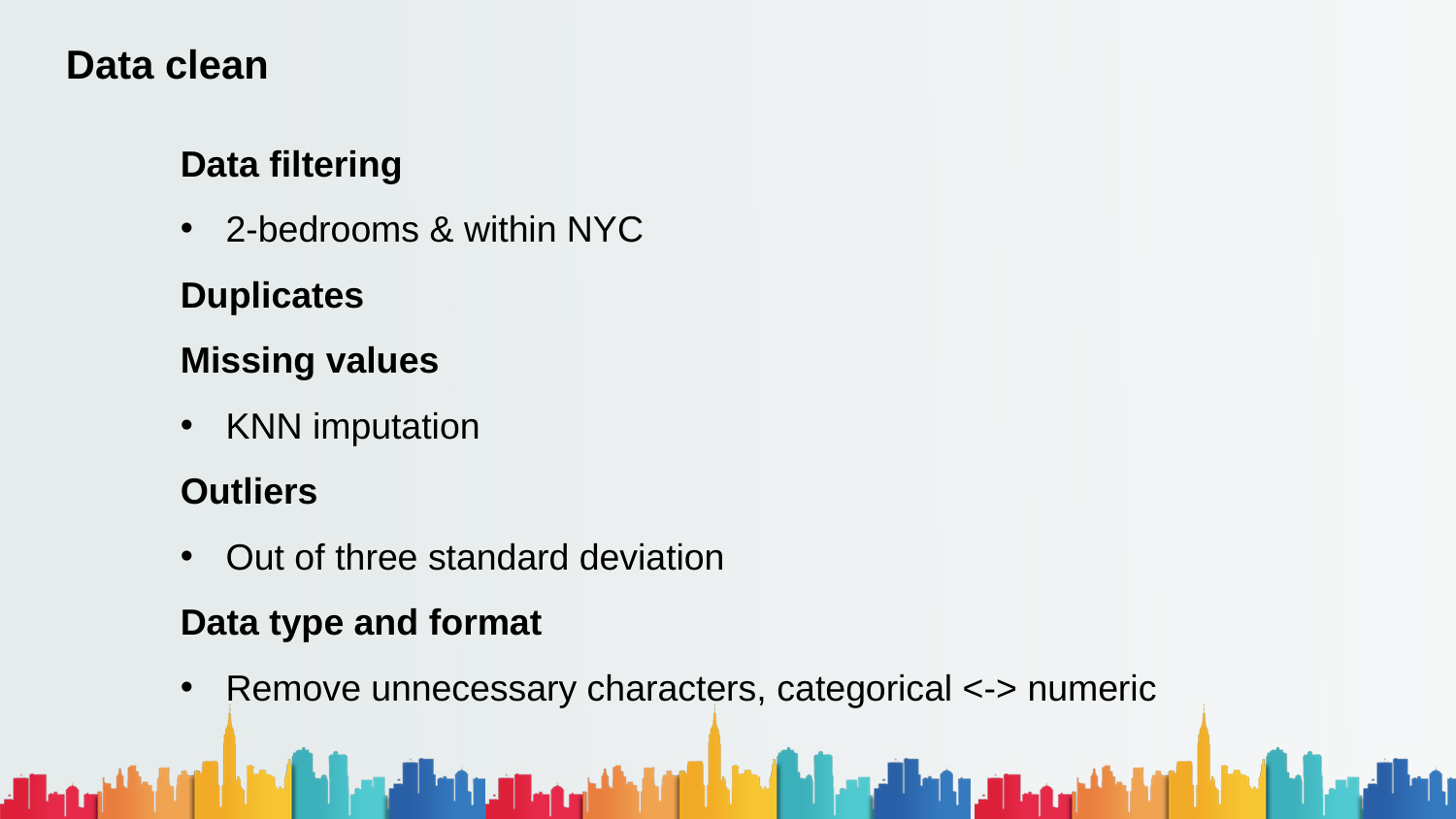

Data clean
Data filtering
2-bedrooms & within NYC
Duplicates
Missing values
KNN imputation
Outliers
Out of three standard deviation
Data type and format
Remove unnecessary characters, categorical <-> numeric